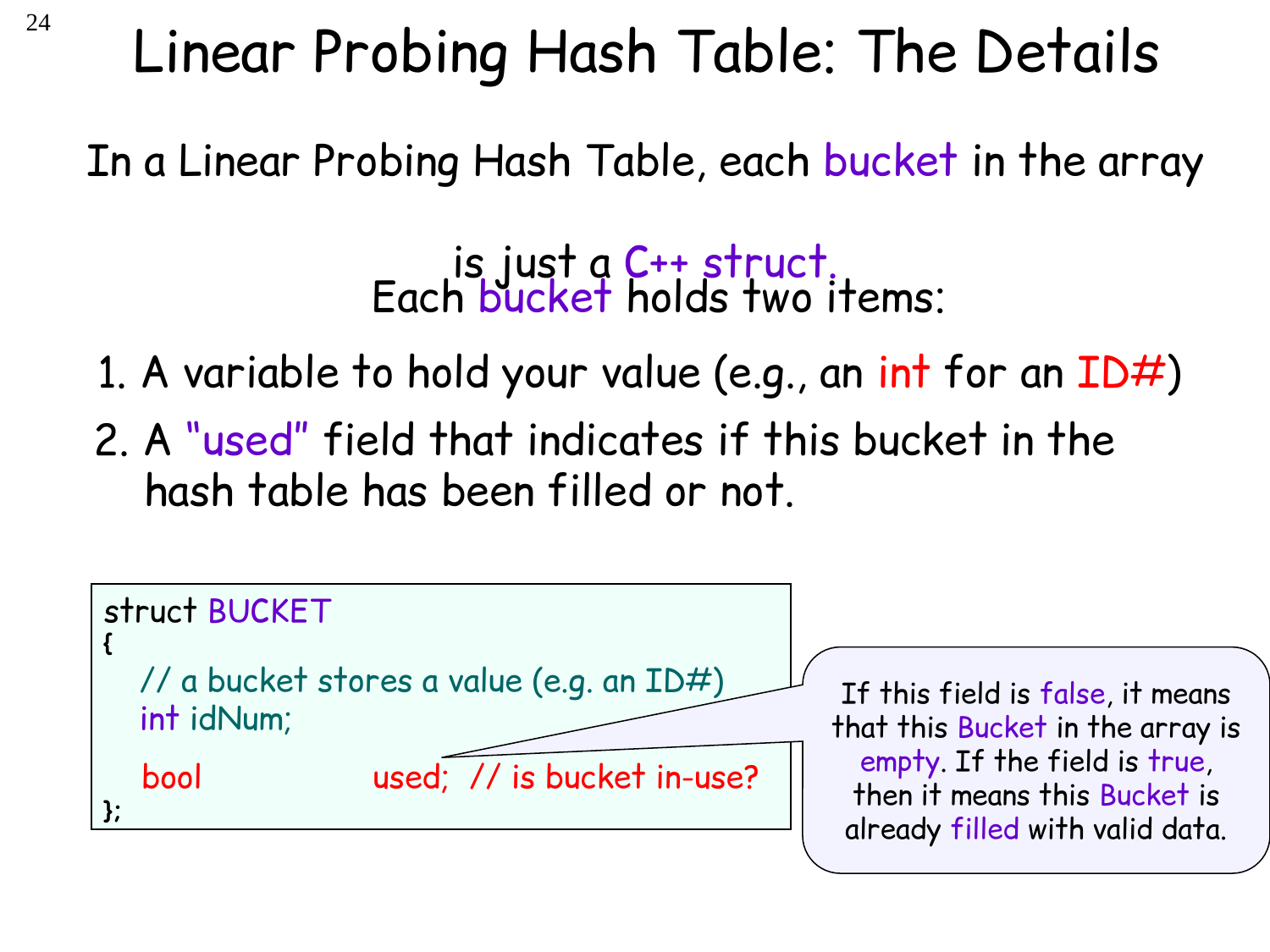

24
Linear Probing Hash Table: The Details
In a Linear Probing Hash Table, each bucket in the array
is just a C++ struct.
Each bucket holds two items:
1. A variable to hold your value (e.g., an int for an ID#)
2. A “used” field that indicates if this bucket in the
    hash table has been filled or not.
struct BUCKET
{

};
If this field is false, it means that this Bucket in the array is empty. If the field is true, then it means this Bucket is already filled with valid data.
 // a bucket stores a value (e.g. an ID#)
 int idNum;
bool 	           used;  // is bucket in-use?